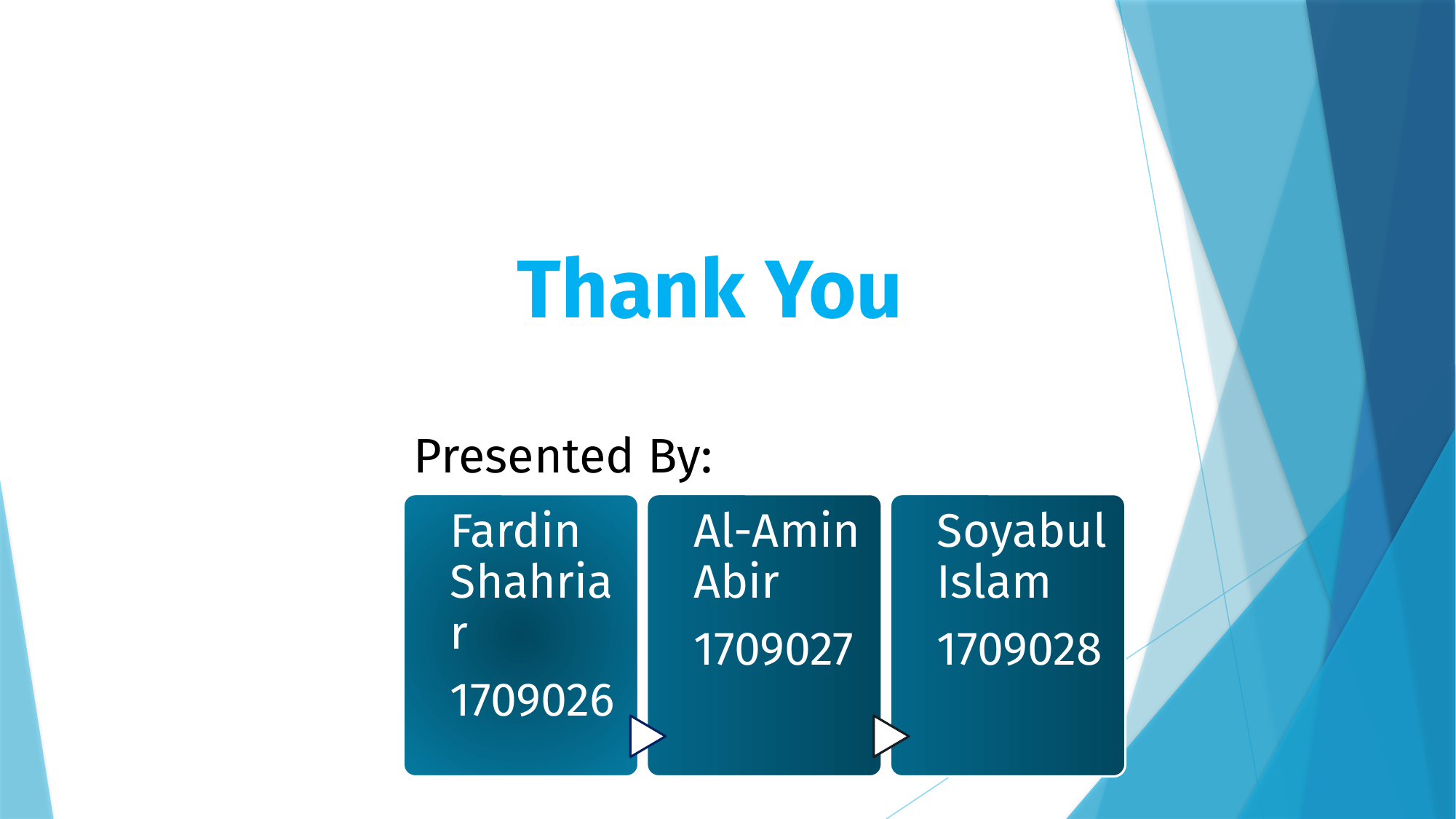

Thank You
Presented By:

Fardin Shahriar
1709026

Al-Amin Abir
1709027

Soyabul Islam
1709028